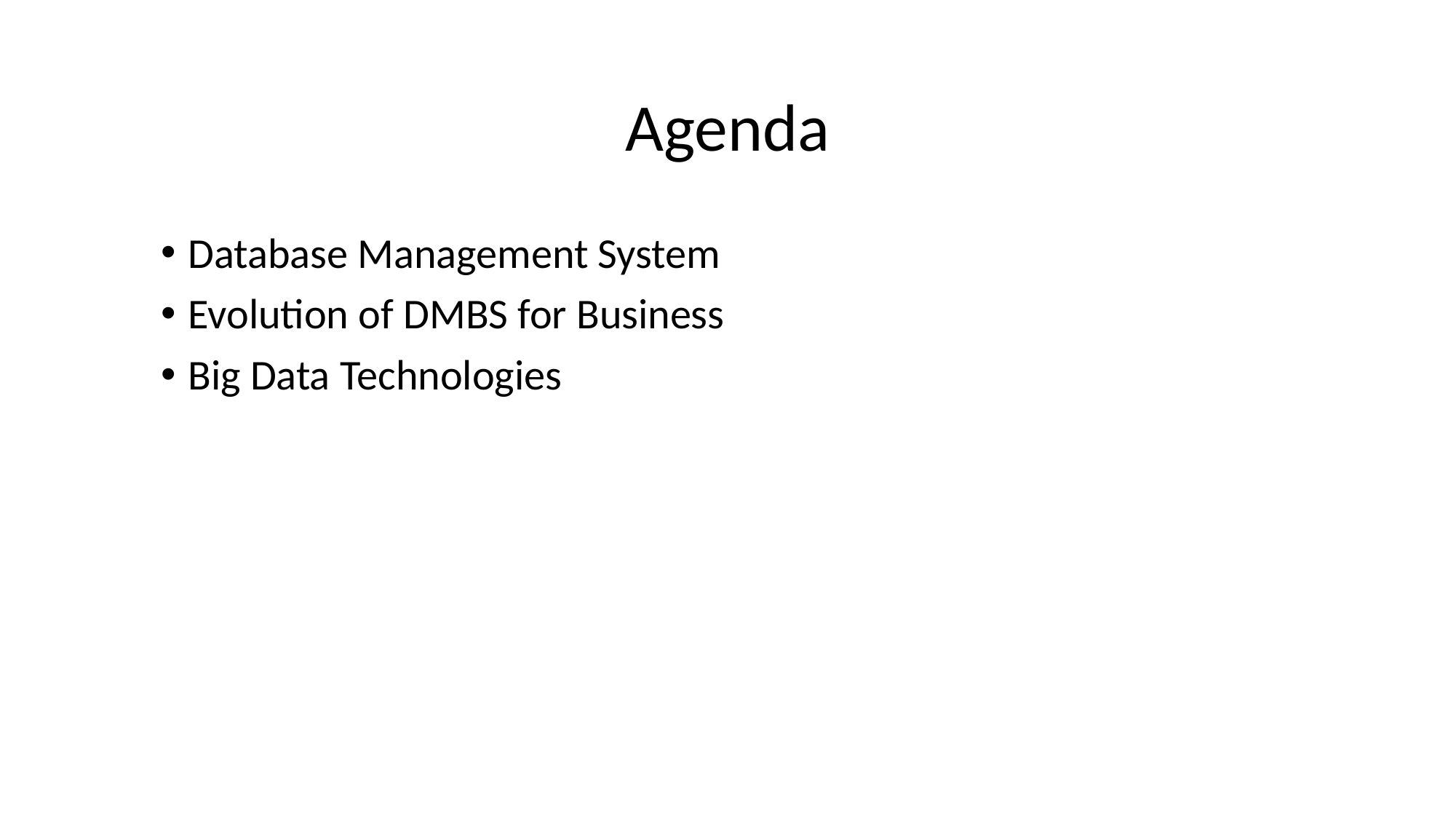

# Agenda
Database Management System
Evolution of DMBS for Business
Big Data Technologies